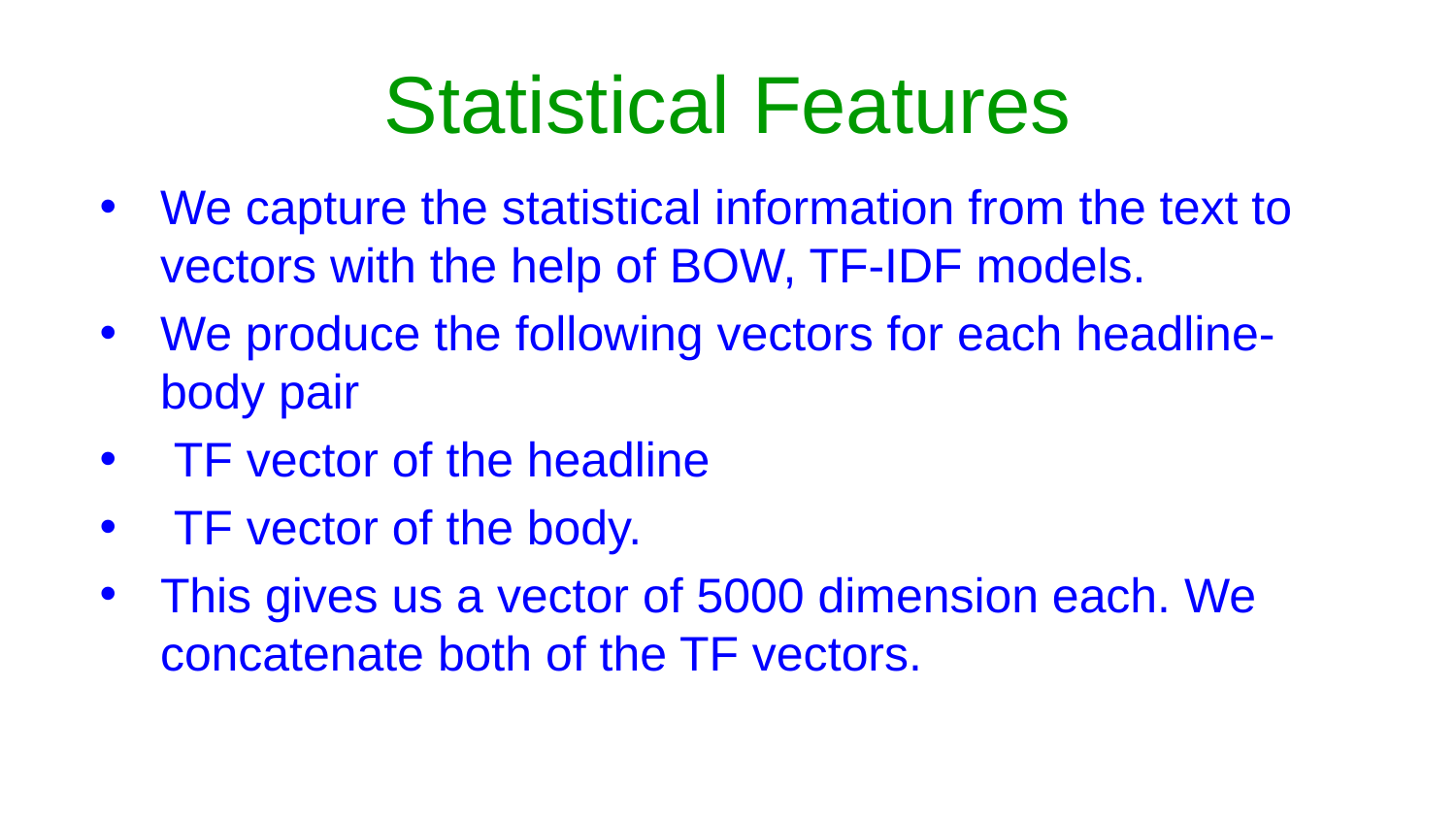

# Statistical Features
We capture the statistical information from the text to vectors with the help of BOW, TF-IDF models.
We produce the following vectors for each headline-body pair
 TF vector of the headline
 TF vector of the body.
This gives us a vector of 5000 dimension each. We concatenate both of the TF vectors.